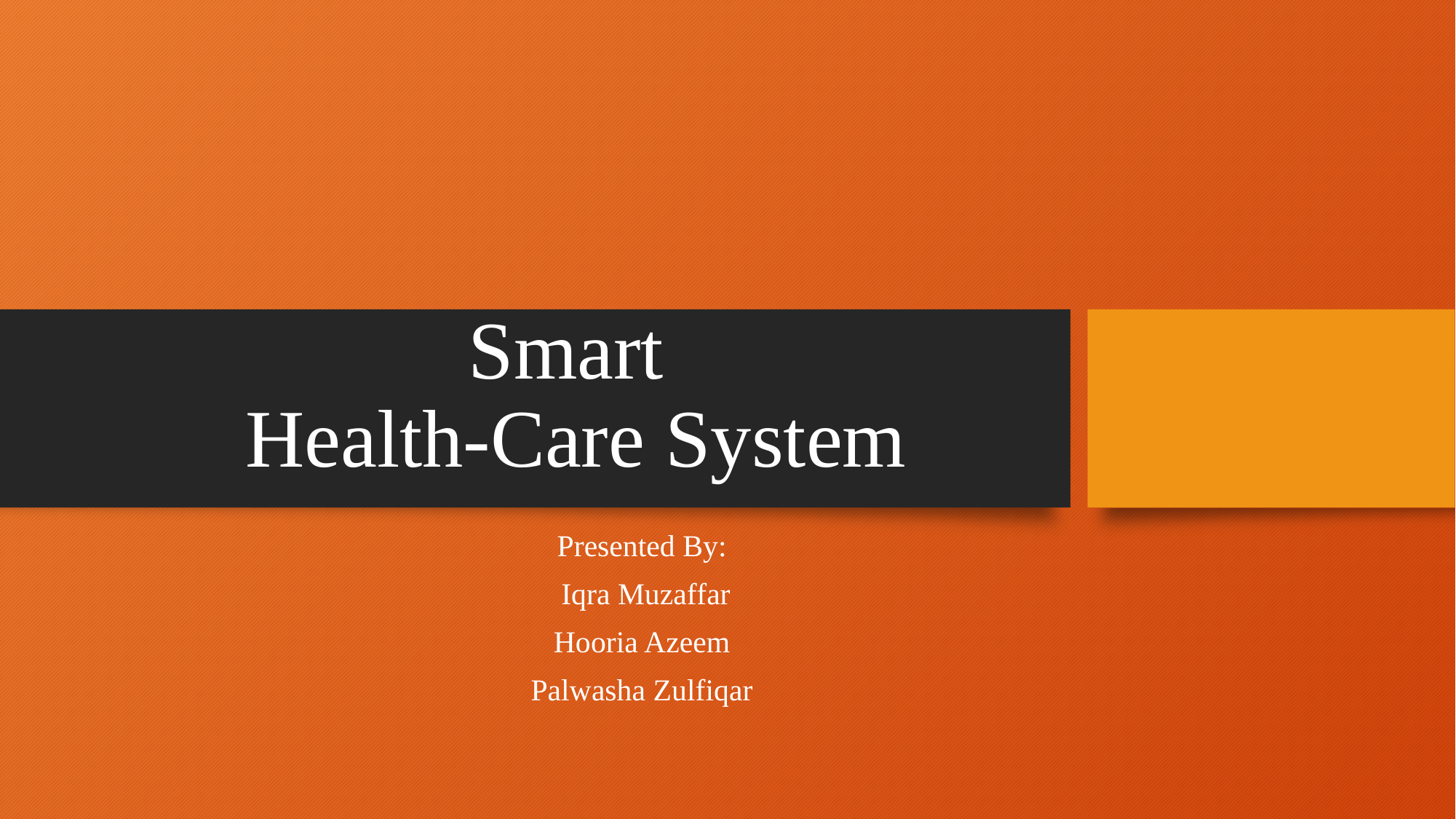

# Smart Health-Care System
Presented By:
 Iqra Muzaffar
Hooria Azeem
Palwasha Zulfiqar